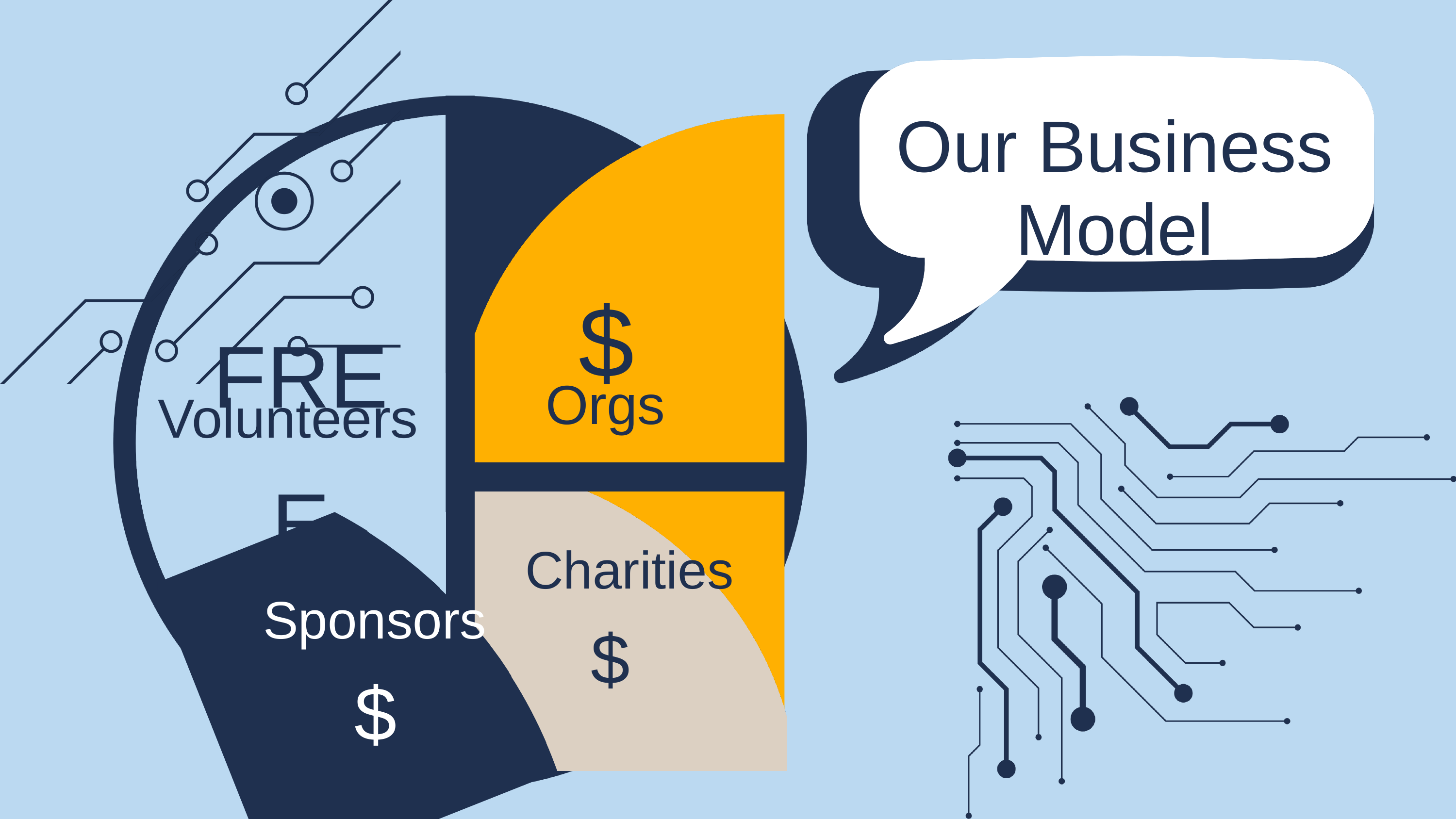

Our Business Model

$
FREE
Orgs
Volunteers

Charities

Sponsors
$
$